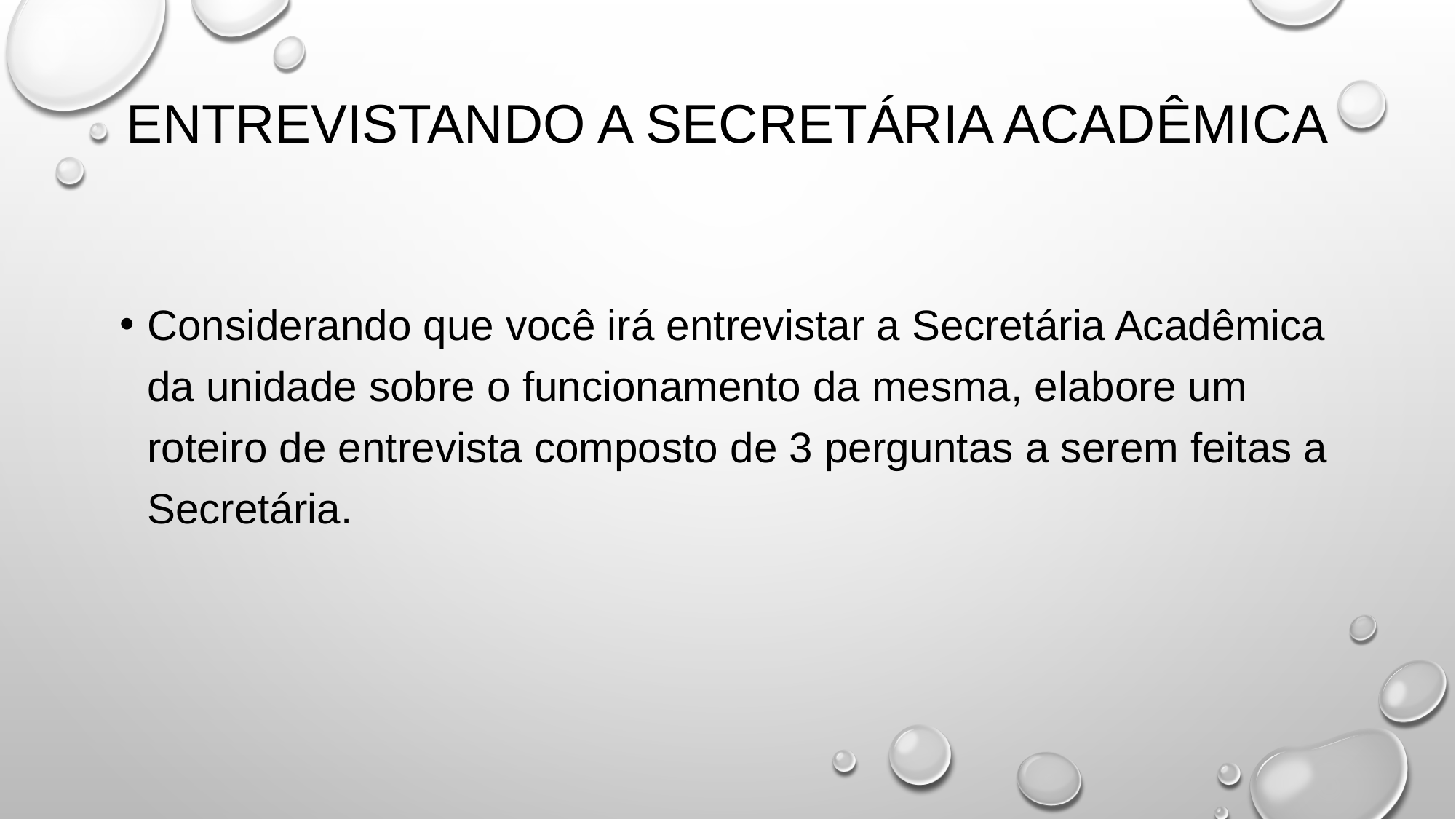

# Entrevistando a Secretária Acadêmica
Considerando que você irá entrevistar a Secretária Acadêmica da unidade sobre o funcionamento da mesma, elabore um roteiro de entrevista composto de 3 perguntas a serem feitas a Secretária.